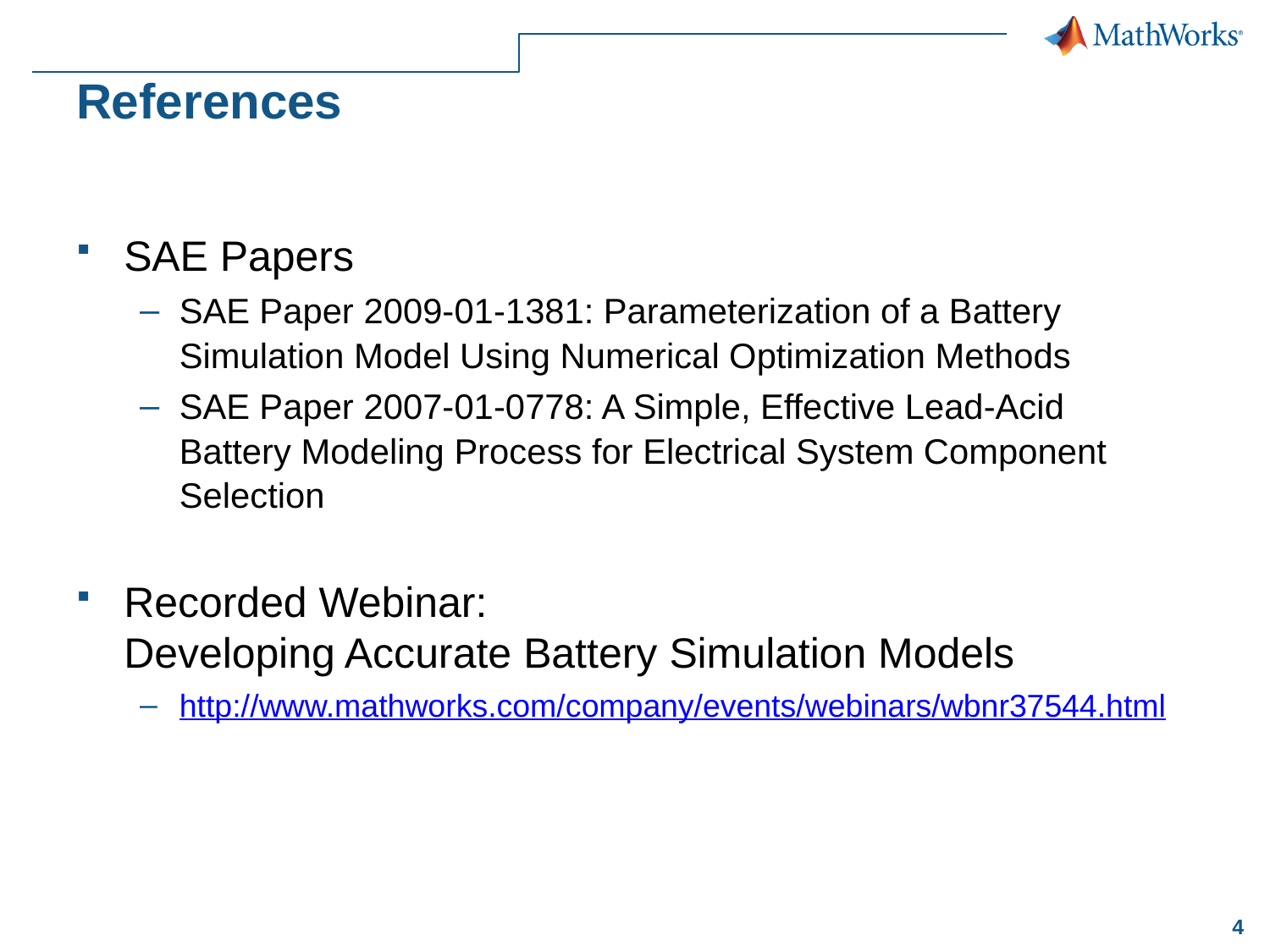

# References
SAE Papers
SAE Paper 2009-01-1381: Parameterization of a Battery Simulation Model Using Numerical Optimization Methods
SAE Paper 2007-01-0778: A Simple, Effective Lead-Acid Battery Modeling Process for Electrical System Component Selection

Recorded Webinar:
Developing Accurate Battery Simulation Models
http://www.mathworks.com/company/events/webinars/wbnr37544.html